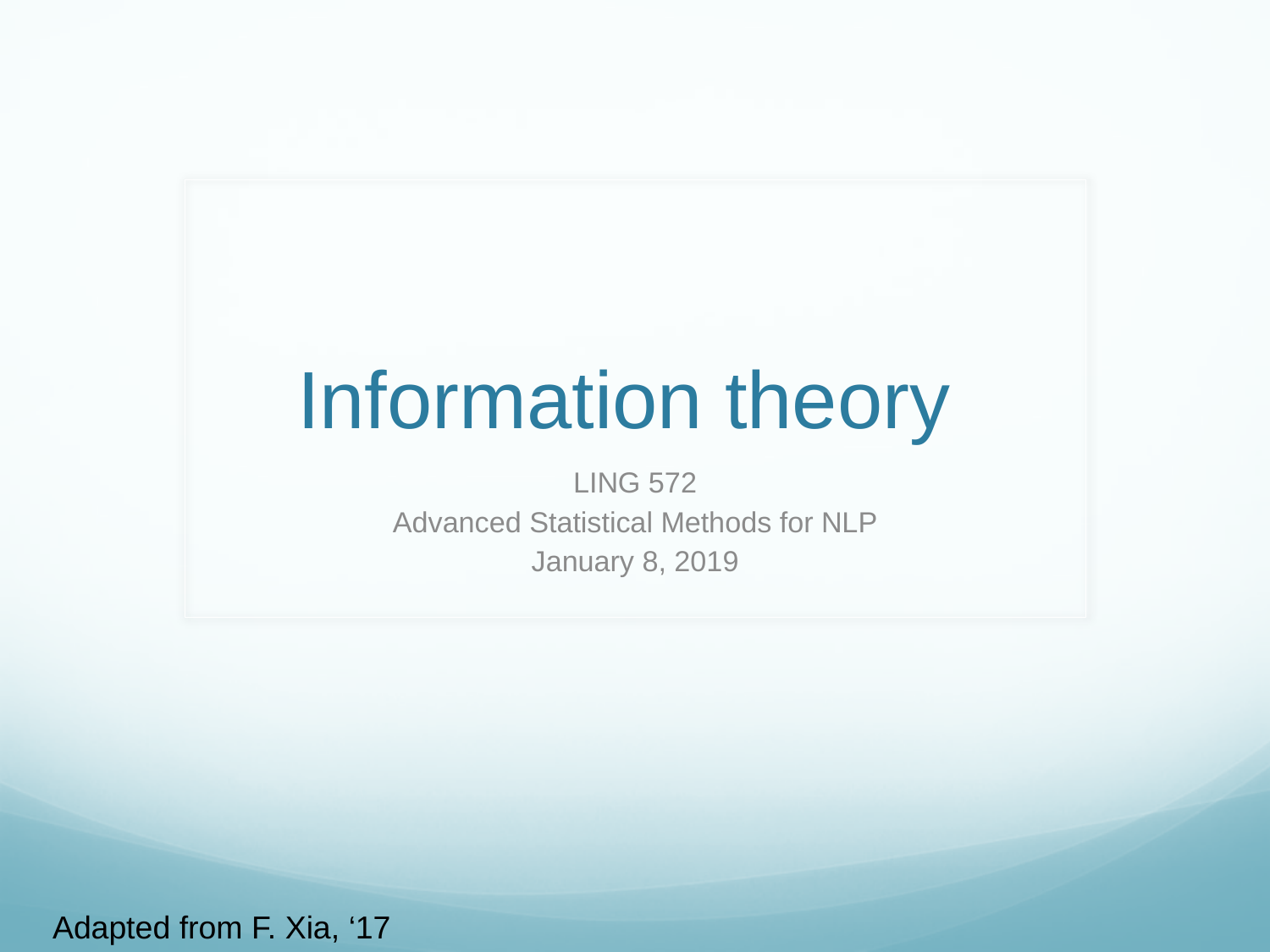

# Information theory
LING 572
Advanced Statistical Methods for NLP
January 8, 2019
Adapted from F. Xia, ‘17